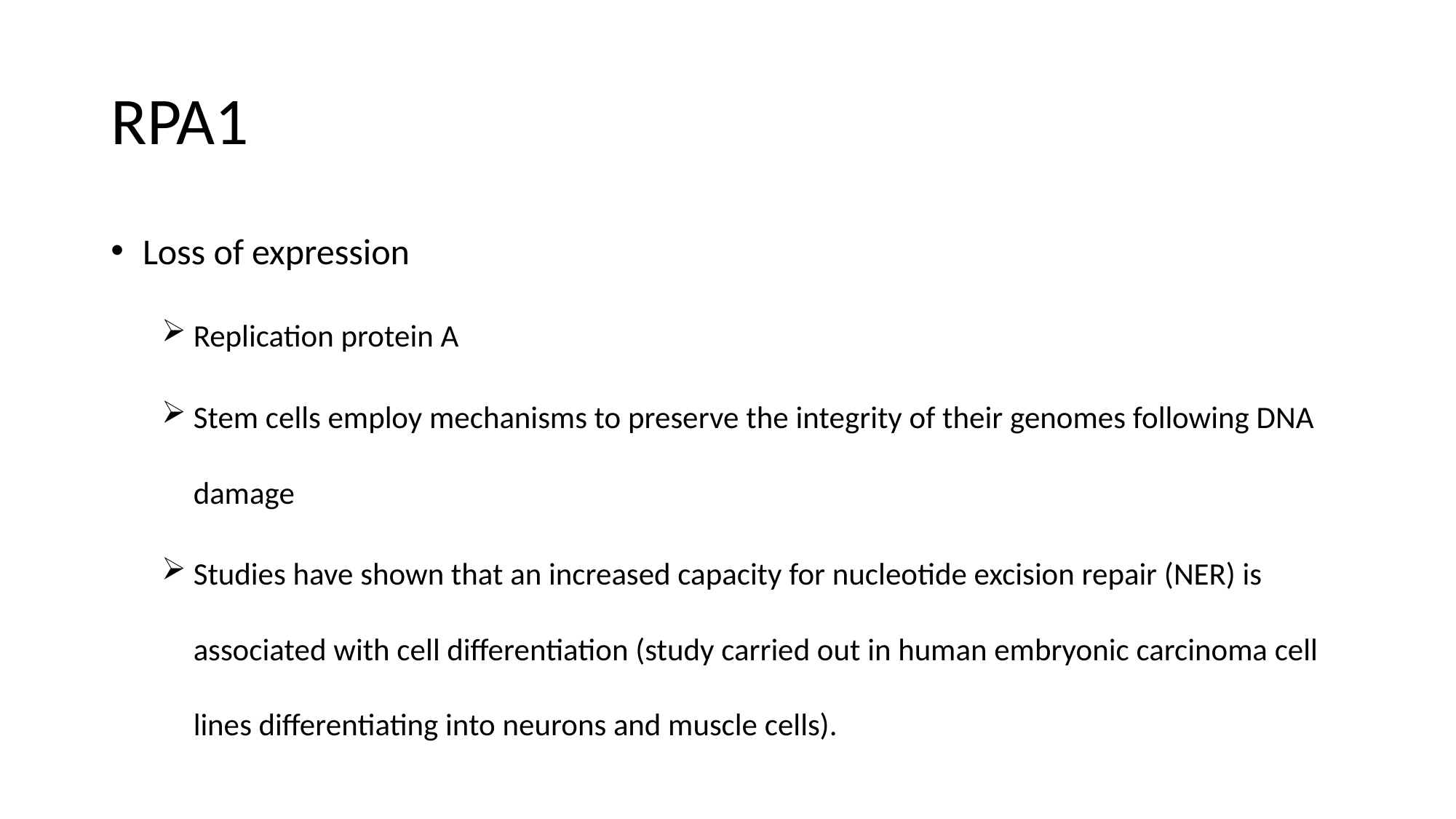

# RPA1
Loss of expression
Replication protein A
Stem cells employ mechanisms to preserve the integrity of their genomes following DNA damage
Studies have shown that an increased capacity for nucleotide excision repair (NER) is associated with cell differentiation (study carried out in human embryonic carcinoma cell lines differentiating into neurons and muscle cells).